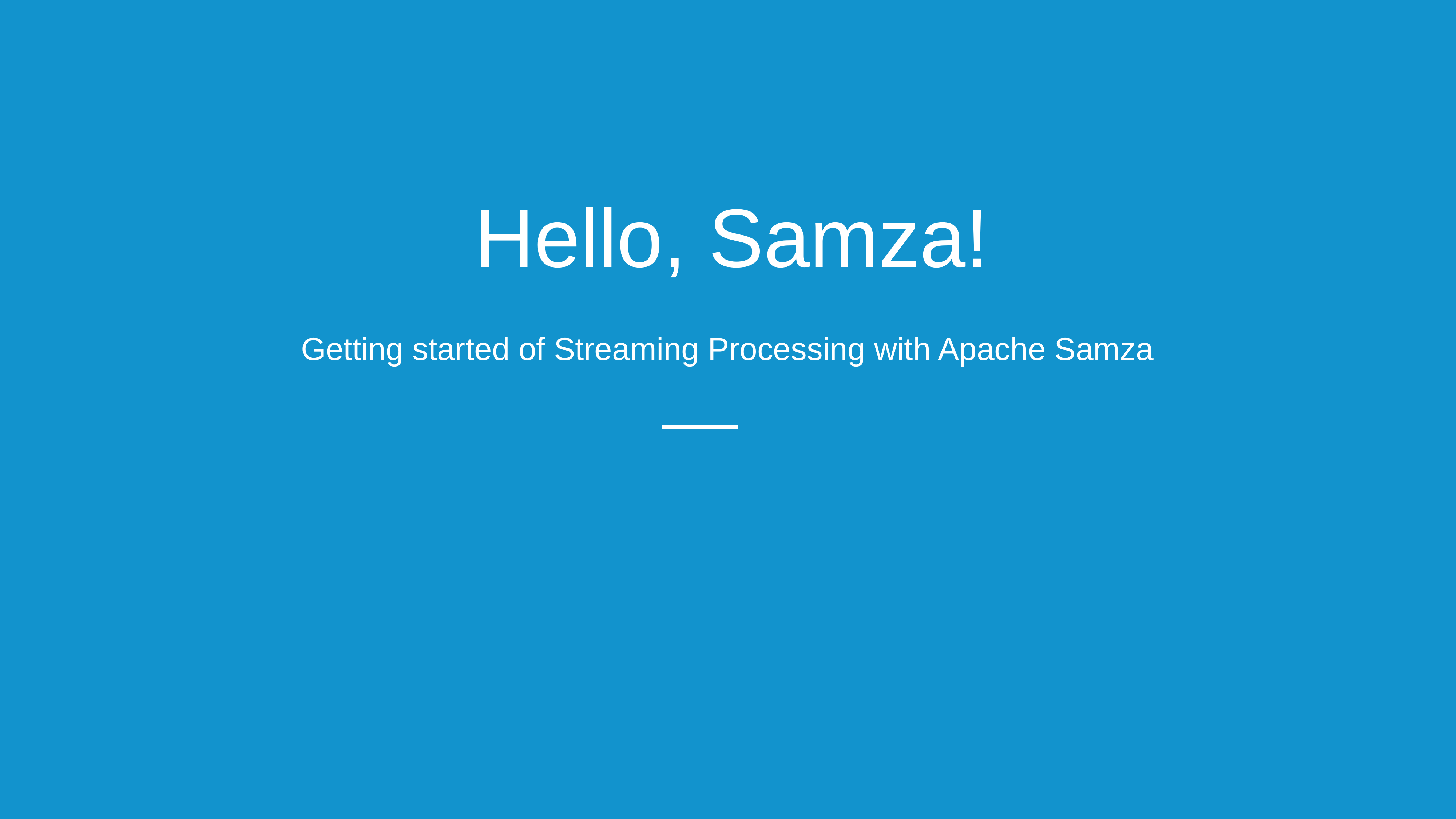

Hello, Samza!
Getting started of Streaming Processing with Apache Samza